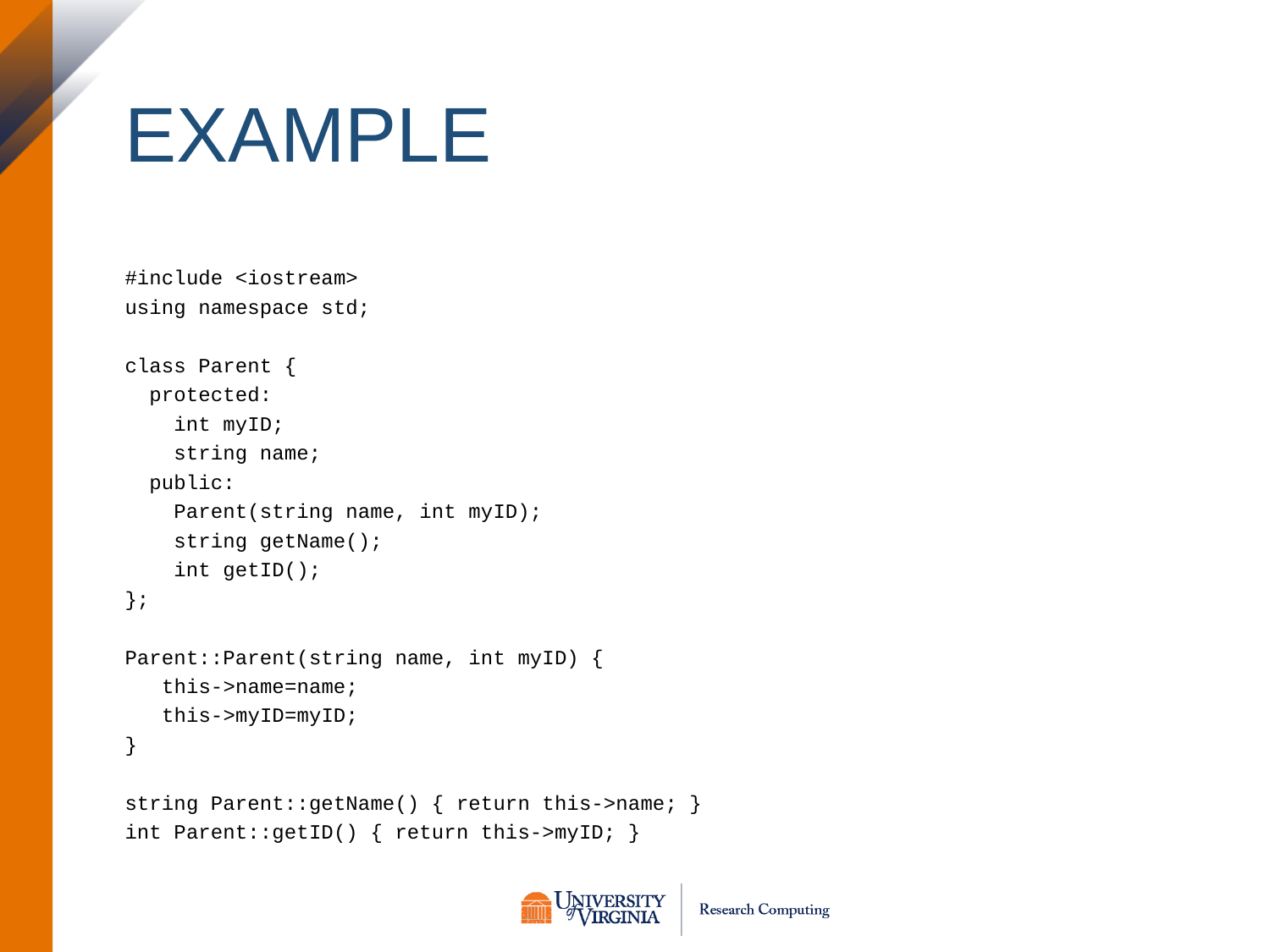

# Example
#include <iostream>
using namespace std;

class Parent {
  protected:
    int myID;
    string name;
  public:
    Parent(string name, int myID);
    string getName();
    int getID();
};

Parent::Parent(string name, int myID) {
   this->name=name;
   this->myID=myID;
}

string Parent::getName() { return this->name; }
int Parent::getID() { return this->myID; }